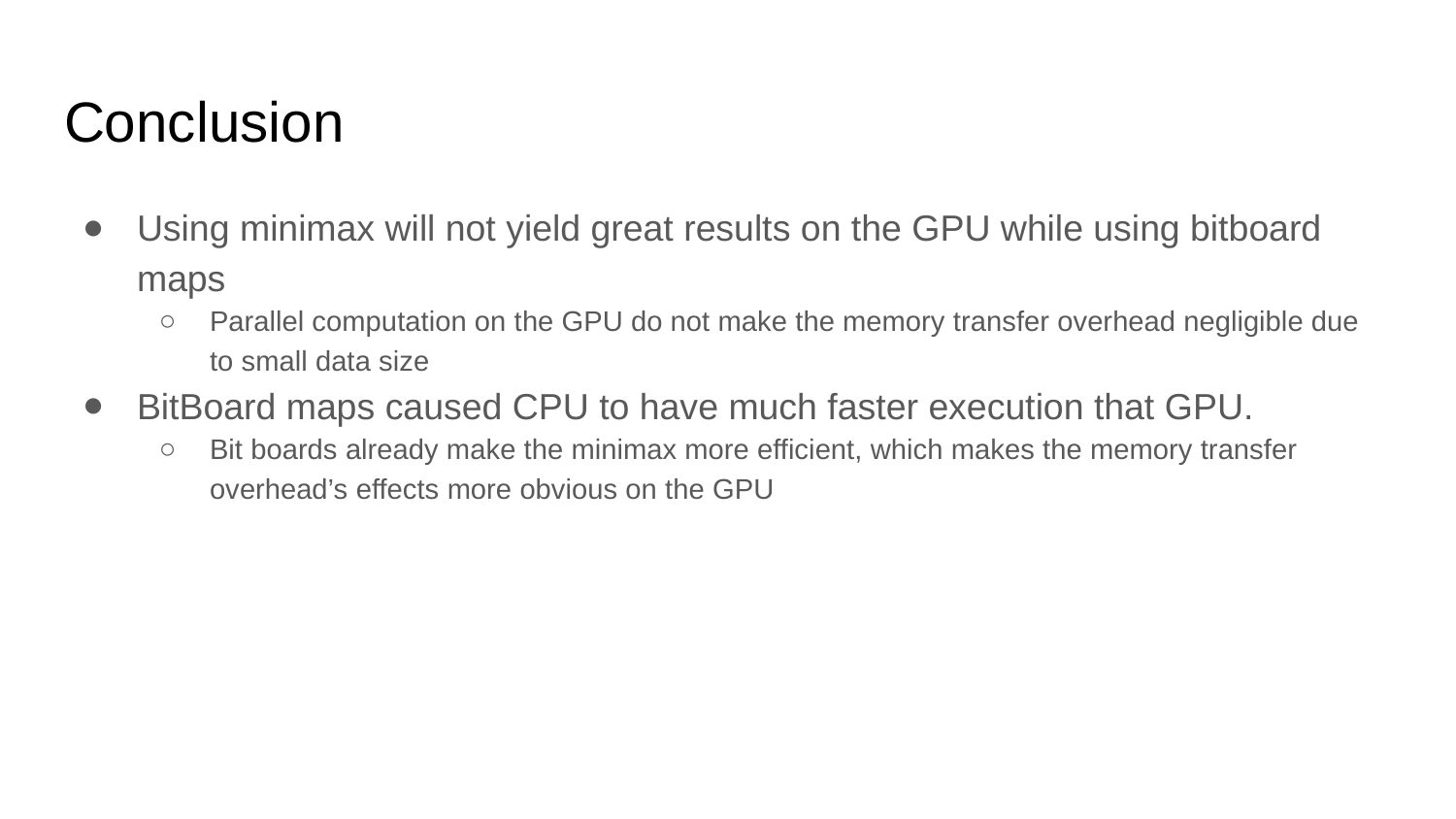

# Conclusion
Using minimax will not yield great results on the GPU while using bitboard maps
Parallel computation on the GPU do not make the memory transfer overhead negligible due to small data size
BitBoard maps caused CPU to have much faster execution that GPU.
Bit boards already make the minimax more efficient, which makes the memory transfer overhead’s effects more obvious on the GPU